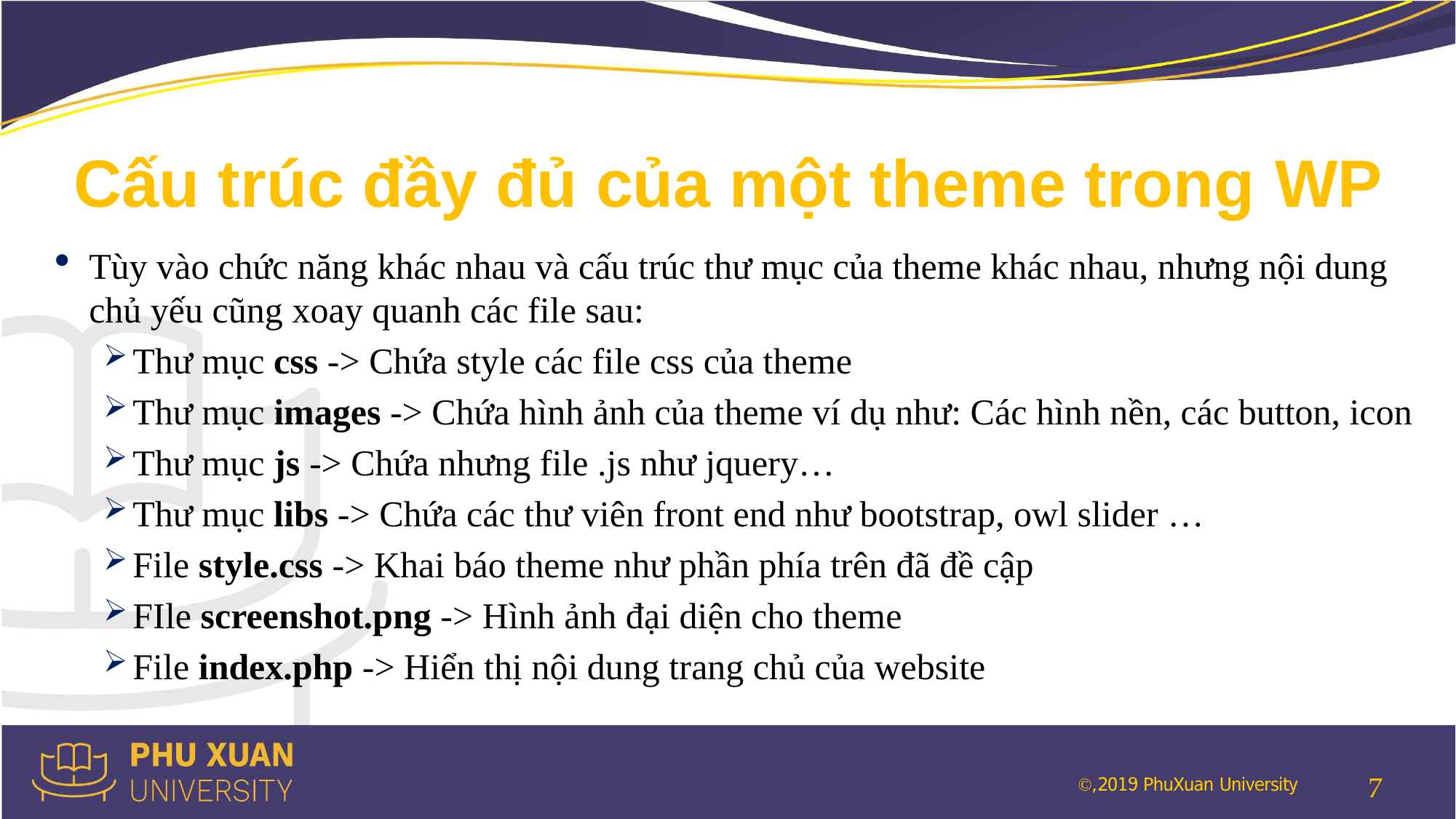

# Cấu trúc đầy đủ của một theme trong WP
Tùy vào chức năng khác nhau và cấu trúc thư mục của theme khác nhau, nhưng nội dung chủ yếu cũng xoay quanh các file sau:
Thư mục css -> Chứa style các file css của theme
Thư mục images -> Chứa hình ảnh của theme ví dụ như: Các hình nền, các button, icon
Thư mục js -> Chứa nhưng file .js như jquery…
Thư mục libs -> Chứa các thư viên front end như bootstrap, owl slider …
File style.css -> Khai báo theme như phần phía trên đã đề cập
FIle screenshot.png -> Hình ảnh đại diện cho theme
File index.php -> Hiển thị nội dung trang chủ của website
7